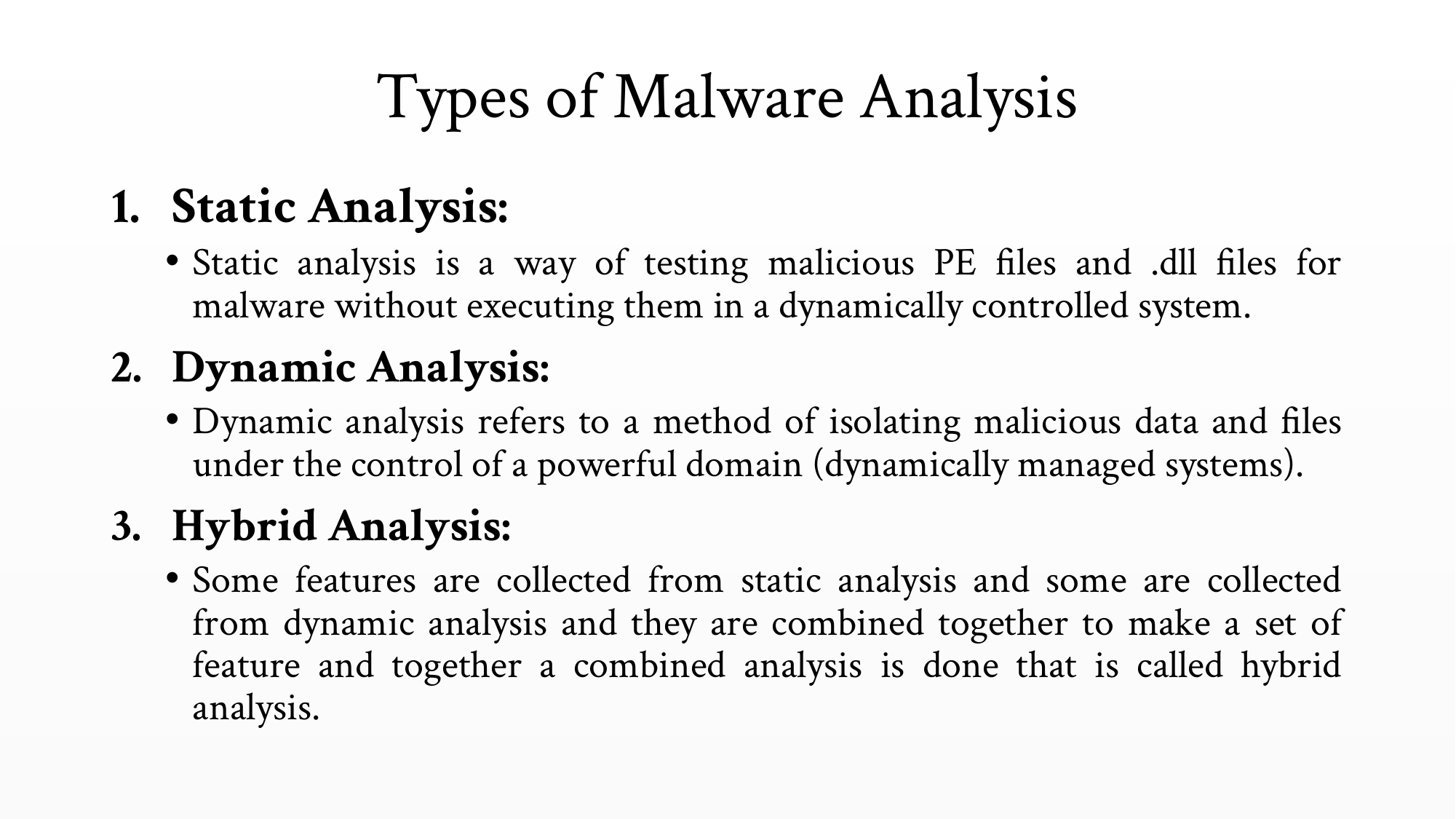

# Types of Malware Analysis
Static Analysis:
Static analysis is a way of testing malicious PE files and .dll files for malware without executing them in a dynamically controlled system.
Dynamic Analysis:
Dynamic analysis refers to a method of isolating malicious data and files under the control of a powerful domain (dynamically managed systems).
Hybrid Analysis:
Some features are collected from static analysis and some are collected from dynamic analysis and they are combined together to make a set of feature and together a combined analysis is done that is called hybrid analysis.